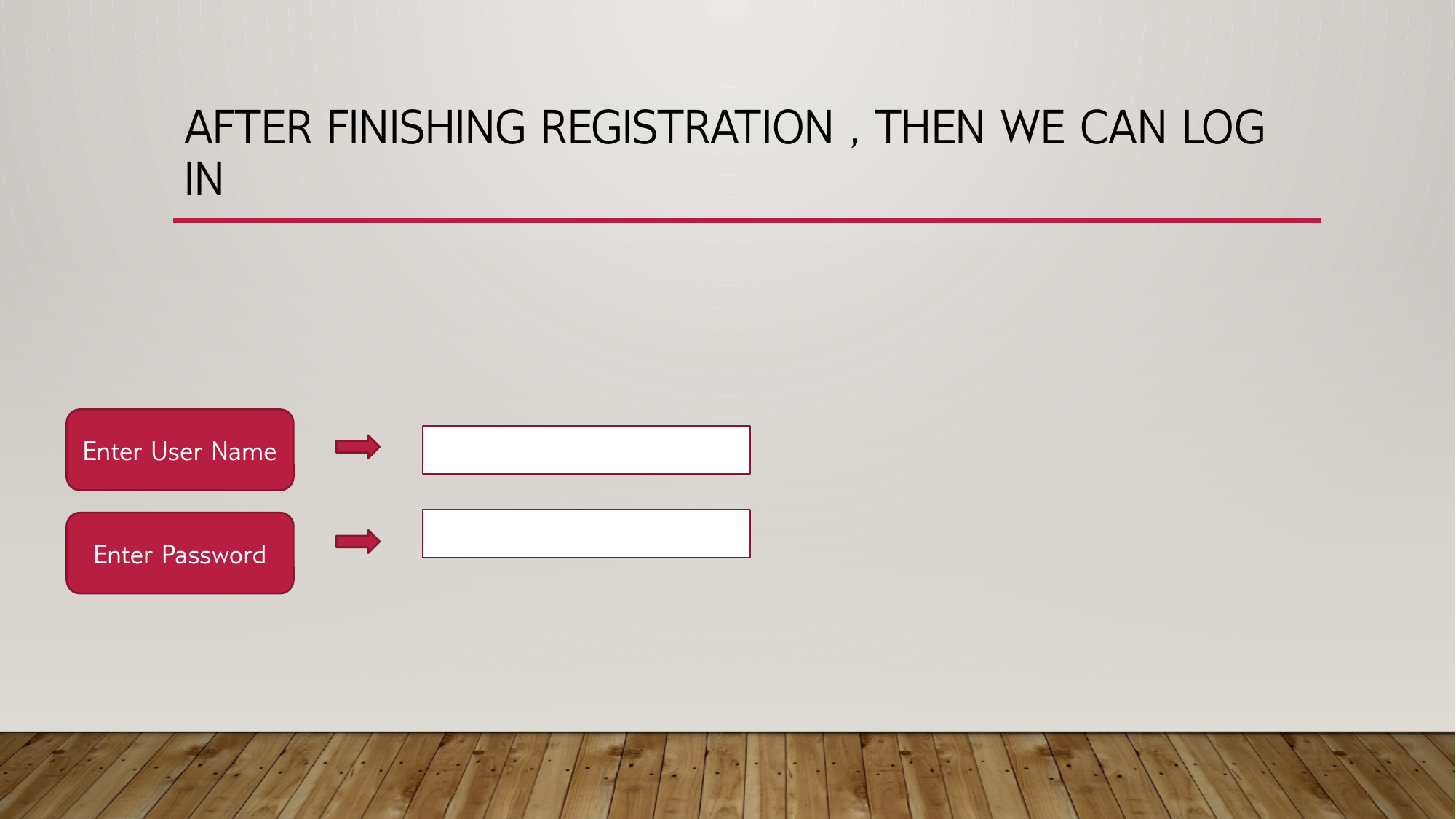

# After FINISHING REGISTRATION , THEN WE CAN LOG IN

Enter User Name

Enter Password